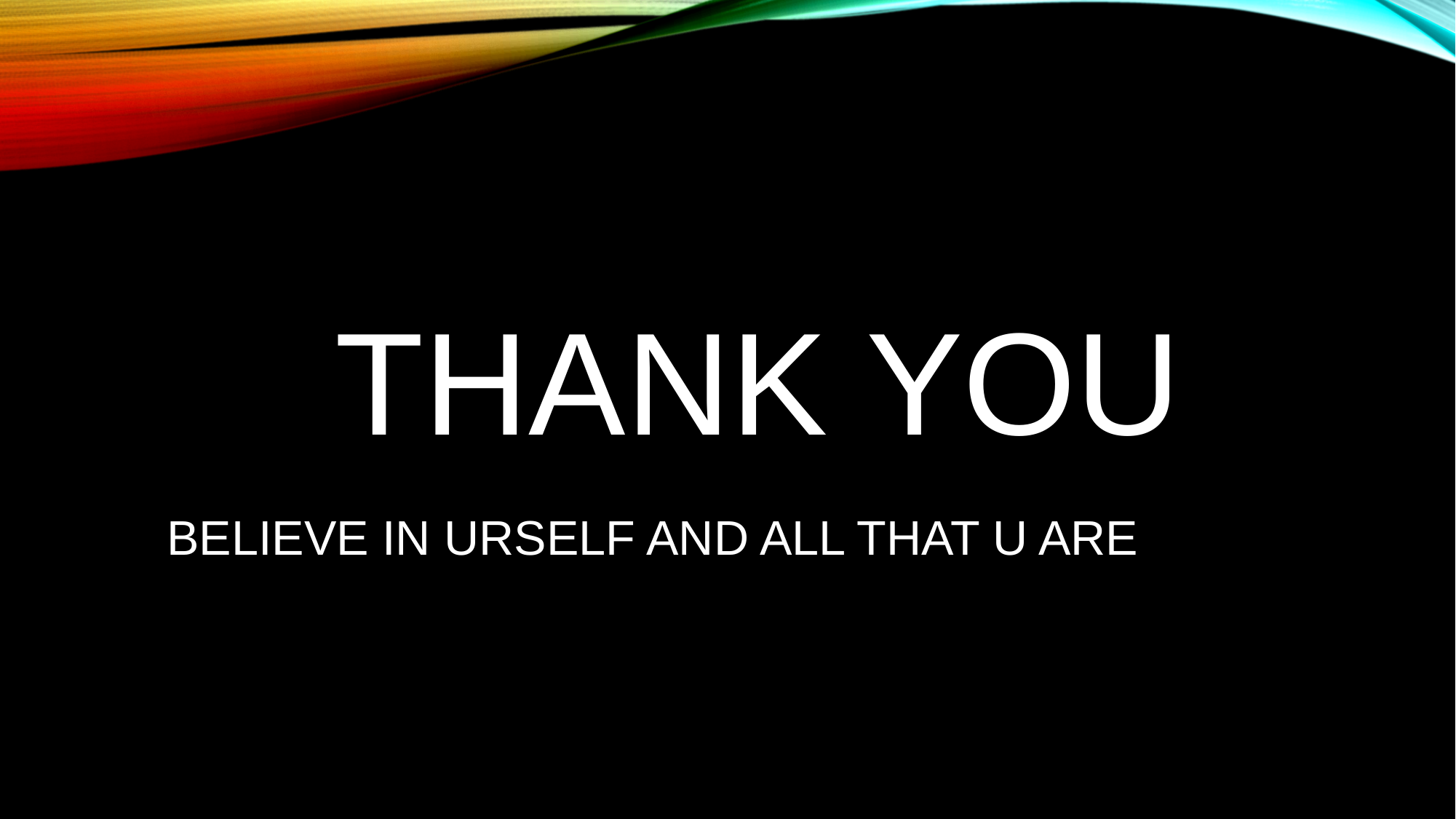

# THANK YOU
           BELIEVE IN URSELF AND ALL THAT U ARE